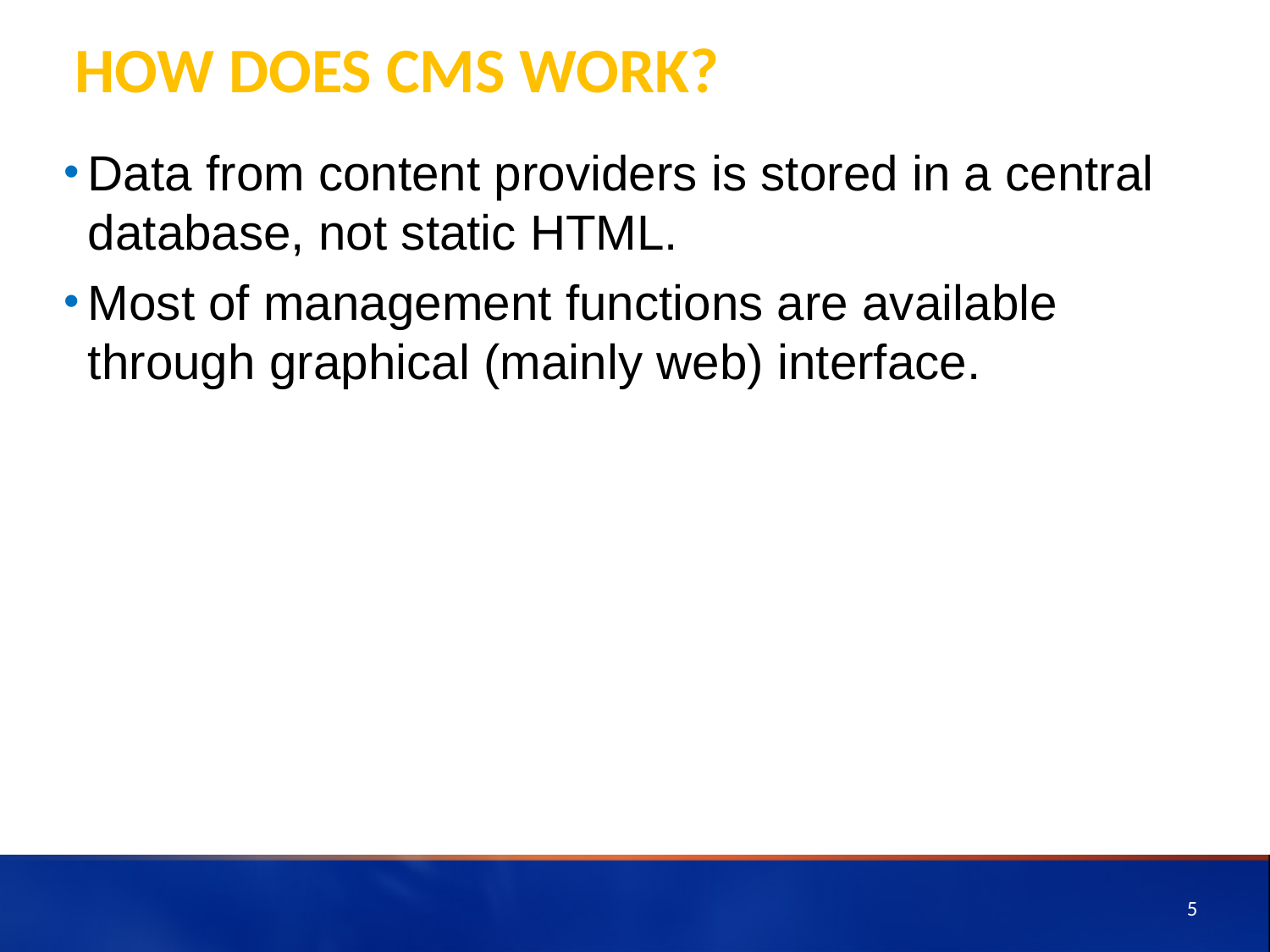

# How does CMS work?
Data from content providers is stored in a central database, not static HTML.
Most of management functions are available through graphical (mainly web) interface.
5